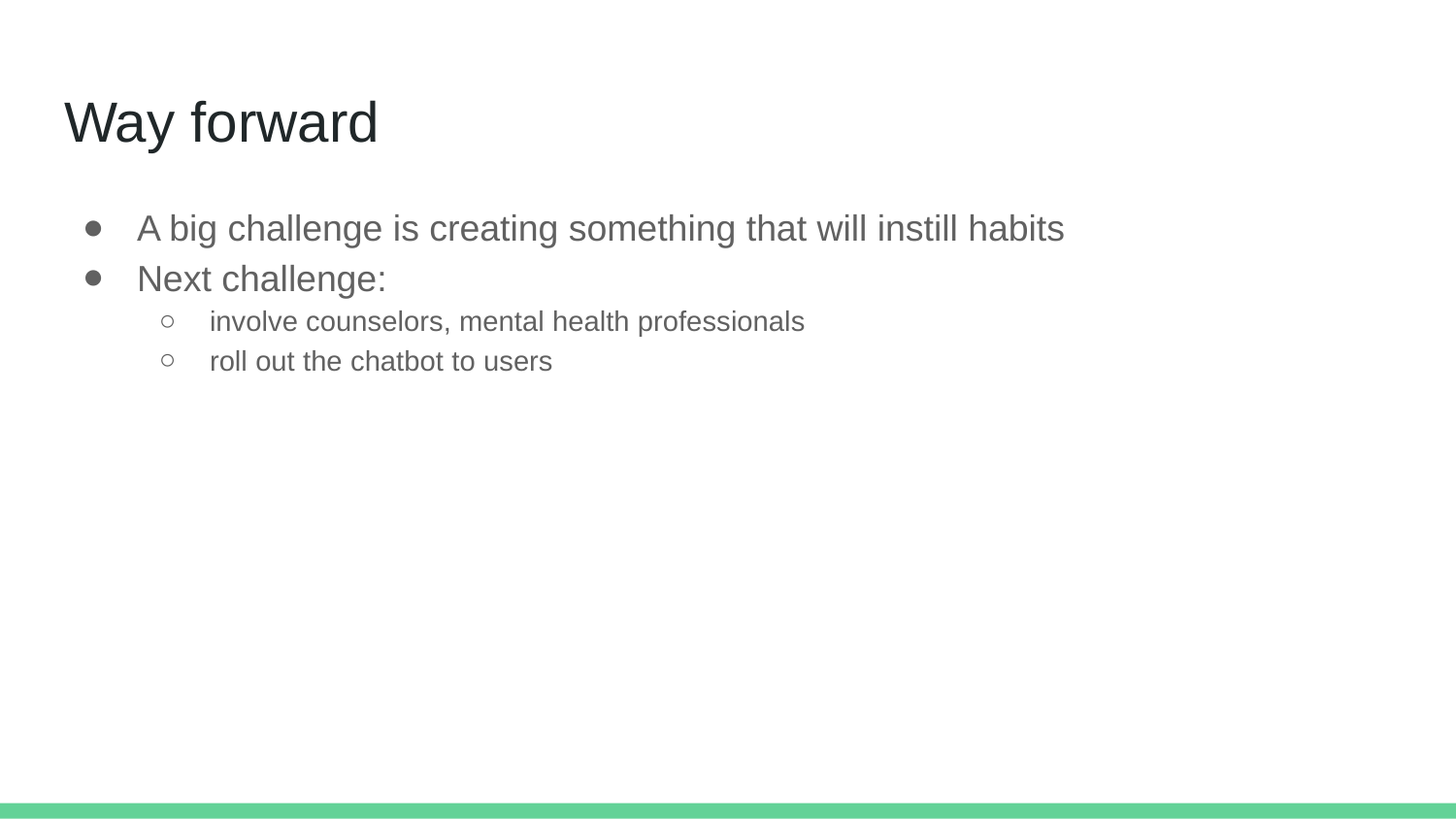

# Way forward
A big challenge is creating something that will instill habits
Next challenge:
involve counselors, mental health professionals
roll out the chatbot to users